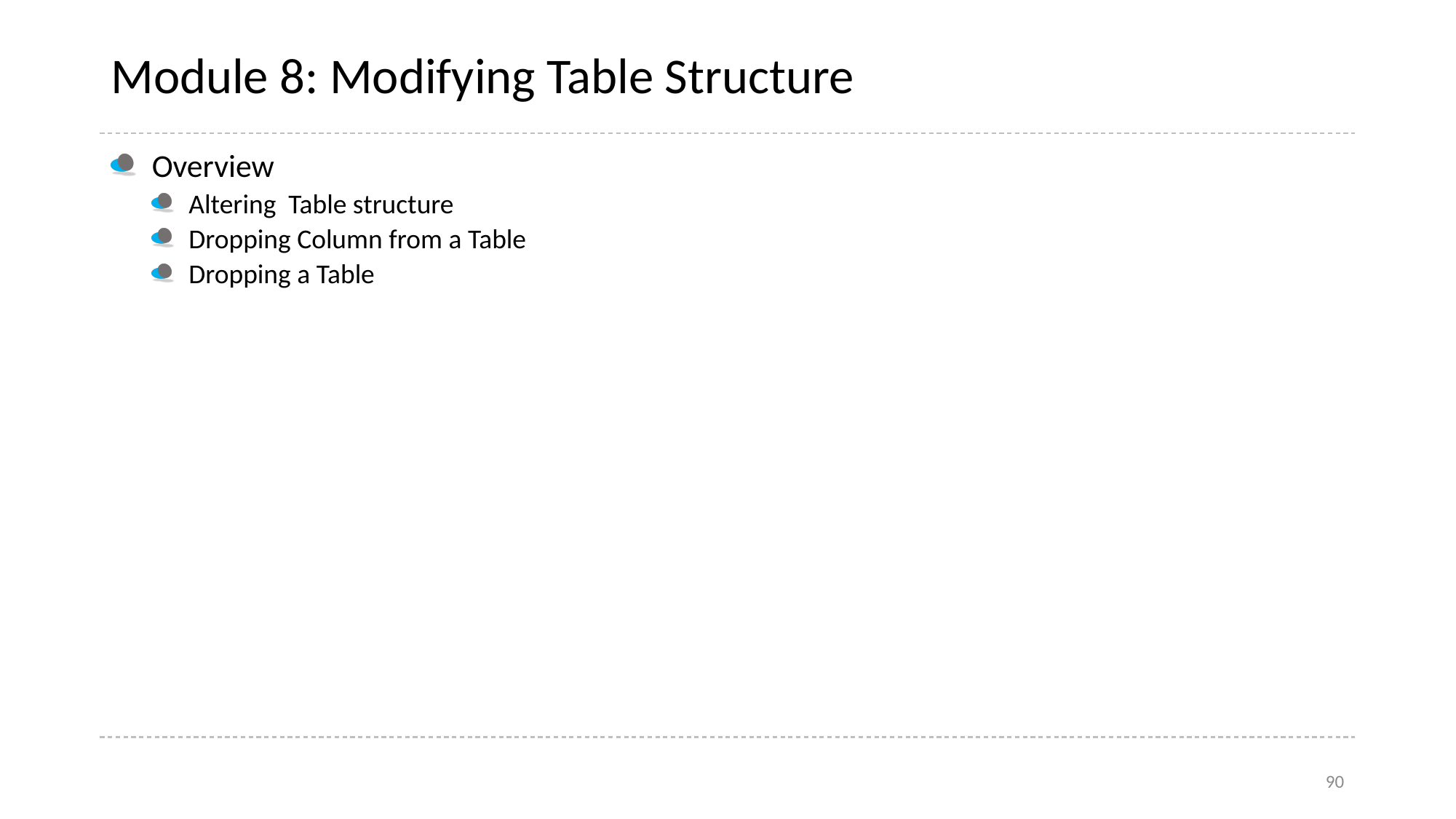

# Module 8: Modifying Table Structure
Overview
 Altering  Table structure
 Dropping Column from a Table
 Dropping a Table

90